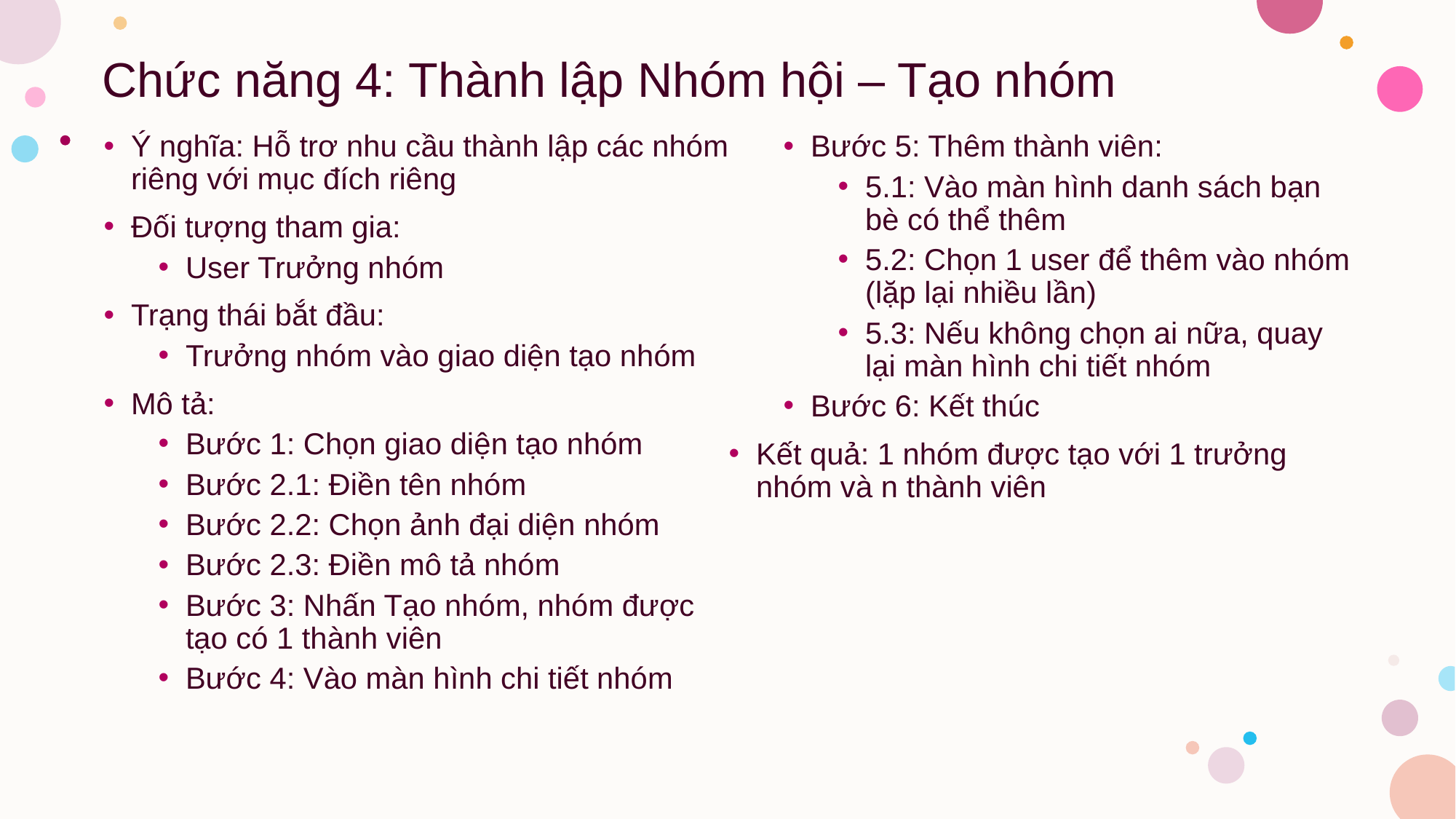

# Chức năng 4: Thành lập Nhóm hội – Tạo nhóm
Ý nghĩa: Hỗ trơ nhu cầu thành lập các nhóm riêng với mục đích riêng
Đối tượng tham gia:
User Trưởng nhóm
Trạng thái bắt đầu:
Trưởng nhóm vào giao diện tạo nhóm
Mô tả:
Bước 1: Chọn giao diện tạo nhóm
Bước 2.1: Điền tên nhóm
Bước 2.2: Chọn ảnh đại diện nhóm
Bước 2.3: Điền mô tả nhóm
Bước 3: Nhấn Tạo nhóm, nhóm được tạo có 1 thành viên
Bước 4: Vào màn hình chi tiết nhóm
Bước 5: Thêm thành viên:
5.1: Vào màn hình danh sách bạn bè có thể thêm
5.2: Chọn 1 user để thêm vào nhóm (lặp lại nhiều lần)
5.3: Nếu không chọn ai nữa, quay lại màn hình chi tiết nhóm
Bước 6: Kết thúc
Kết quả: 1 nhóm được tạo với 1 trưởng nhóm và n thành viên